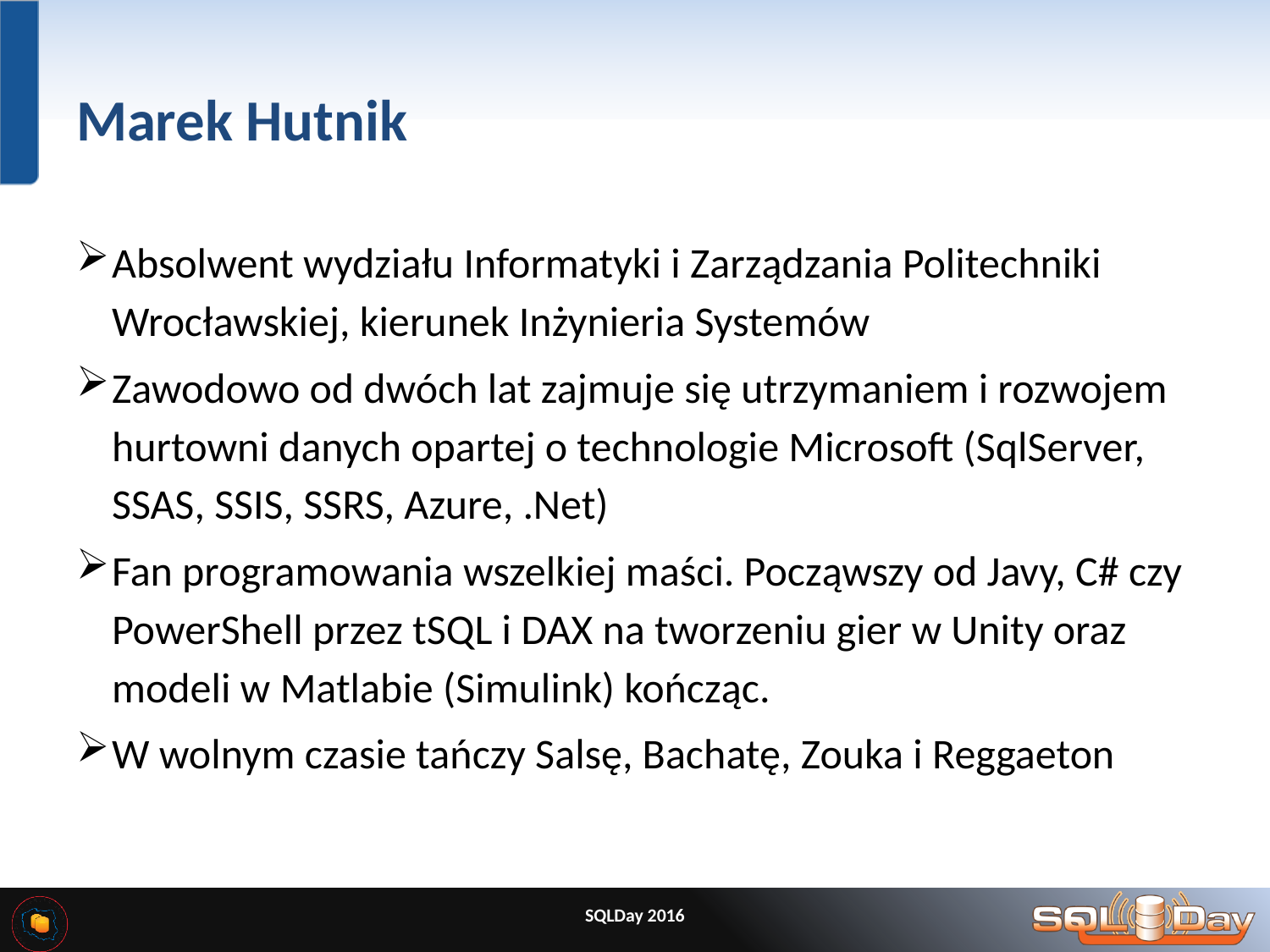

# Marek Hutnik
Absolwent wydziału Informatyki i Zarządzania Politechniki Wrocławskiej, kierunek Inżynieria Systemów
Zawodowo od dwóch lat zajmuje się utrzymaniem i rozwojem hurtowni danych opartej o technologie Microsoft (SqlServer, SSAS, SSIS, SSRS, Azure, .Net)
Fan programowania wszelkiej maści. Począwszy od Javy, C# czy PowerShell przez tSQL i DAX na tworzeniu gier w Unity oraz modeli w Matlabie (Simulink) kończąc.
W wolnym czasie tańczy Salsę, Bachatę, Zouka i Reggaeton